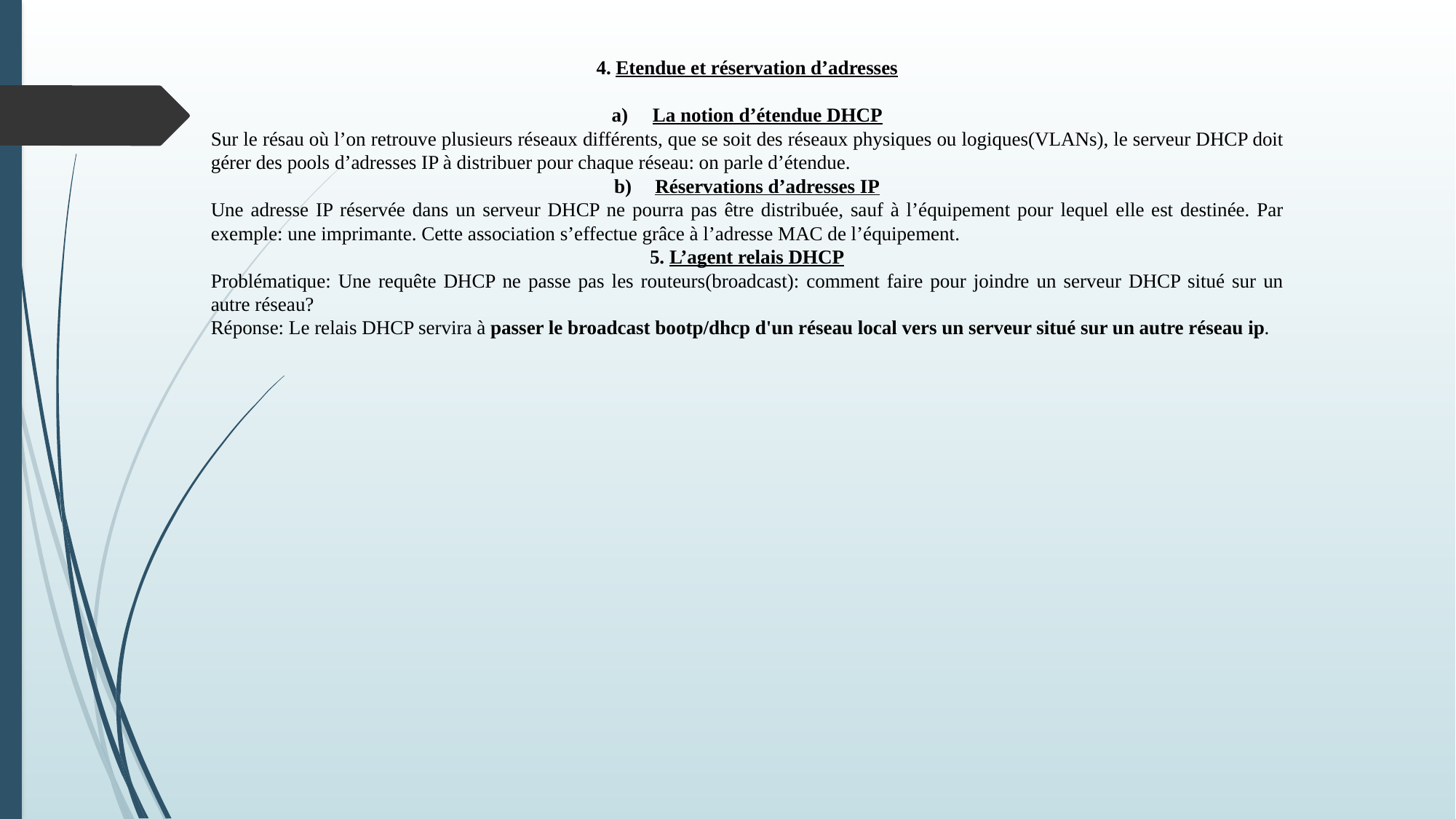

4. Etendue et réservation d’adresses

La notion d’étendue DHCP
Sur le résau où l’on retrouve plusieurs réseaux différents, que se soit des réseaux physiques ou logiques(VLANs), le serveur DHCP doit gérer des pools d’adresses IP à distribuer pour chaque réseau: on parle d’étendue.
Réservations d’adresses IP
Une adresse IP réservée dans un serveur DHCP ne pourra pas être distribuée, sauf à l’équipement pour lequel elle est destinée. Par exemple: une imprimante. Cette association s’effectue grâce à l’adresse MAC de l’équipement.
5. L’agent relais DHCP
Problématique: Une requête DHCP ne passe pas les routeurs(broadcast): comment faire pour joindre un serveur DHCP situé sur un autre réseau?
Réponse: Le relais DHCP servira à passer le broadcast bootp/dhcp d'un réseau local vers un serveur situé sur un autre réseau ip.